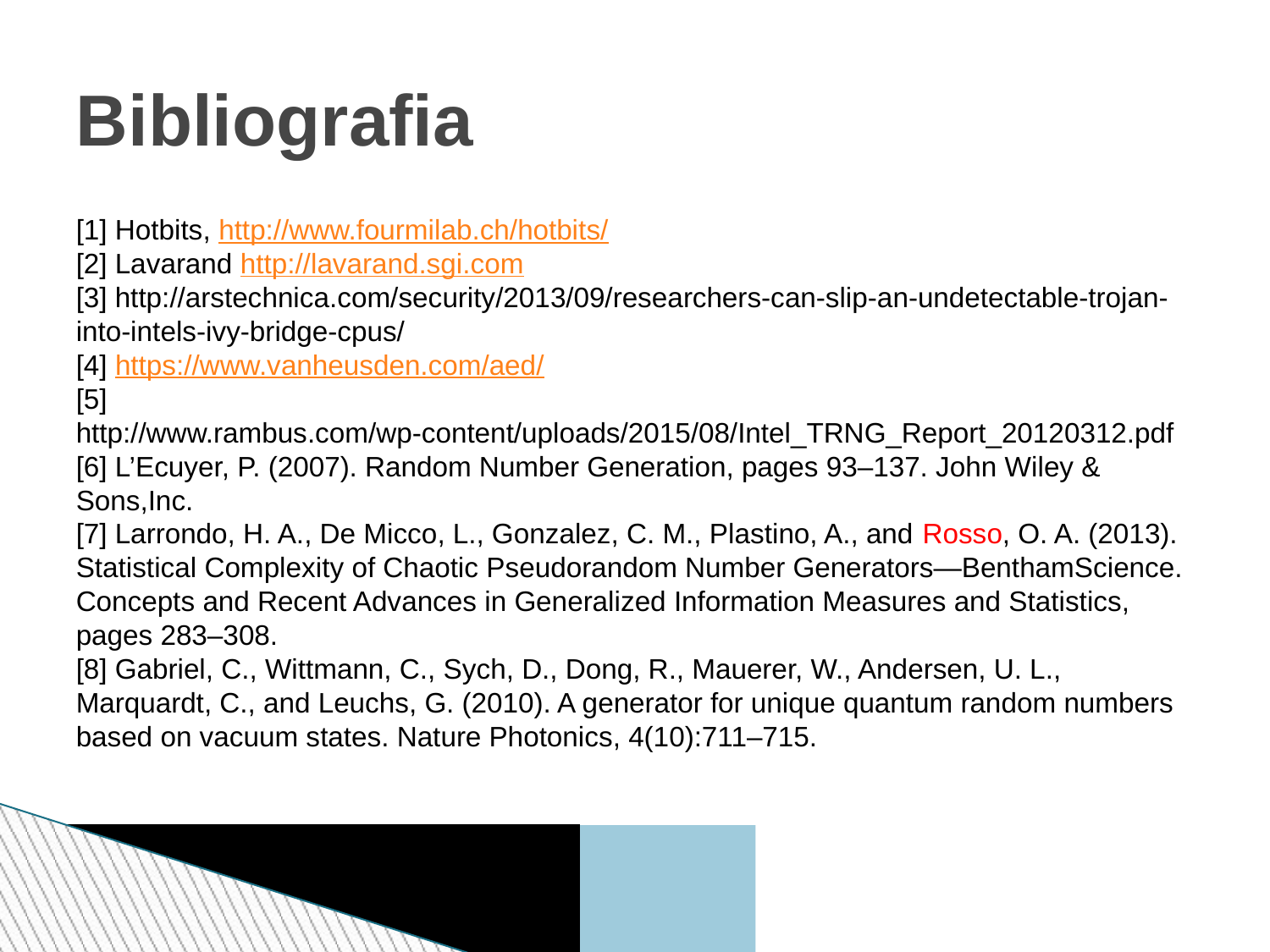

Bibliografia
[1] Hotbits, http://www.fourmilab.ch/hotbits/
[2] Lavarand http://lavarand.sgi.com
[3] http://arstechnica.com/security/2013/09/researchers-can-slip-an-undetectable-trojan-into-intels-ivy-bridge-cpus/
[4] https://www.vanheusden.com/aed/
[5] http://www.rambus.com/wp-content/uploads/2015/08/Intel_TRNG_Report_20120312.pdf
[6] L’Ecuyer, P. (2007). Random Number Generation, pages 93–137. John Wiley & Sons,Inc.
[7] Larrondo, H. A., De Micco, L., Gonzalez, C. M., Plastino, A., and Rosso, O. A. (2013). Statistical Complexity of Chaotic Pseudorandom Number Generators—BenthamScience. Concepts and Recent Advances in Generalized Information Measures and Statistics, pages 283–308.
[8] Gabriel, C., Wittmann, C., Sych, D., Dong, R., Mauerer, W., Andersen, U. L., Marquardt, C., and Leuchs, G. (2010). A generator for unique quantum random numbers based on vacuum states. Nature Photonics, 4(10):711–715.